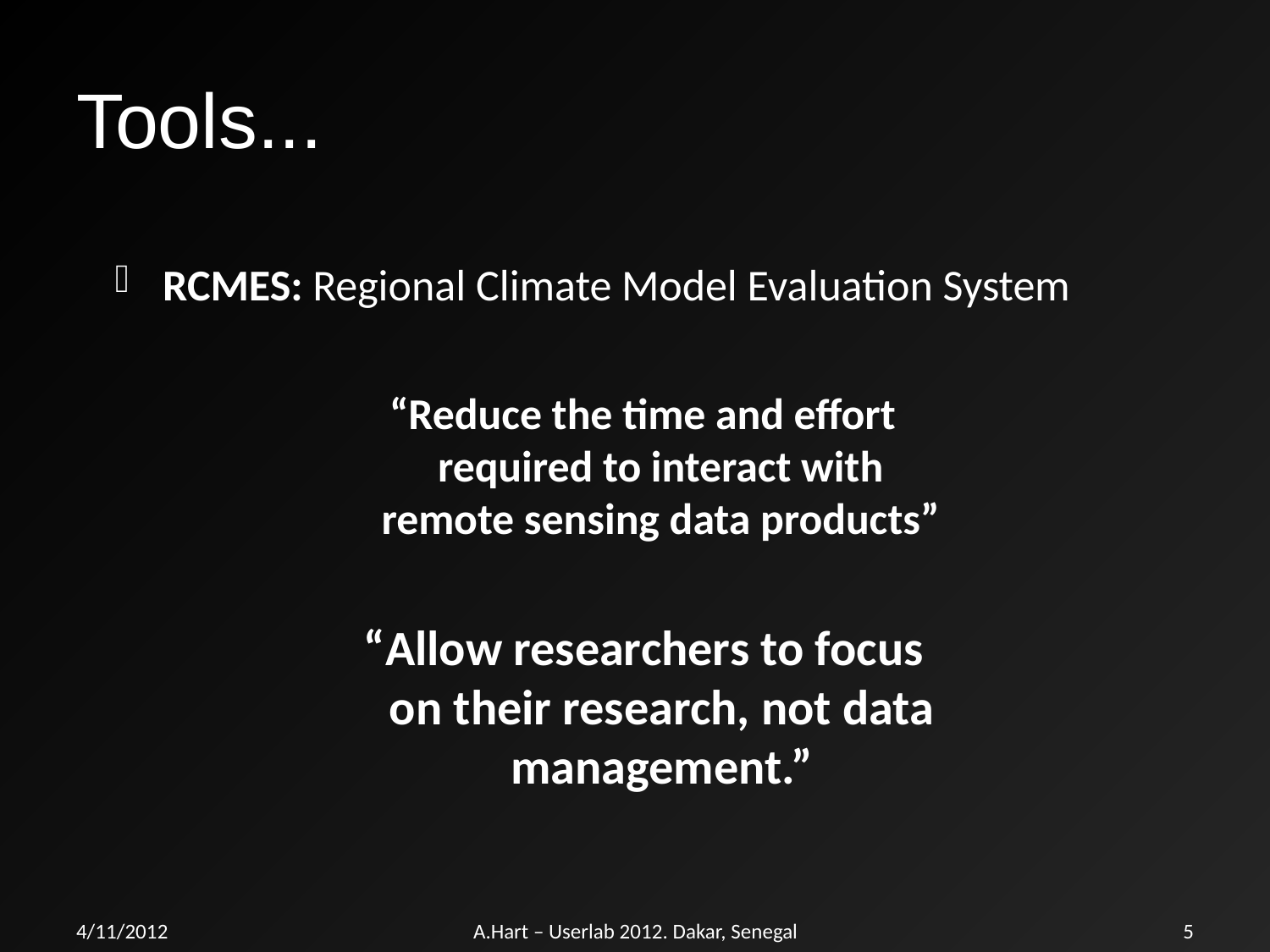

# Tools...
RCMES: Regional Climate Model Evaluation System

 “Reduce the time and effort required to interact with remote sensing data products”
 “Allow researchers to focus on their research, not data management.”
4/11/2012
A.Hart – Userlab 2012. Dakar, Senegal
5